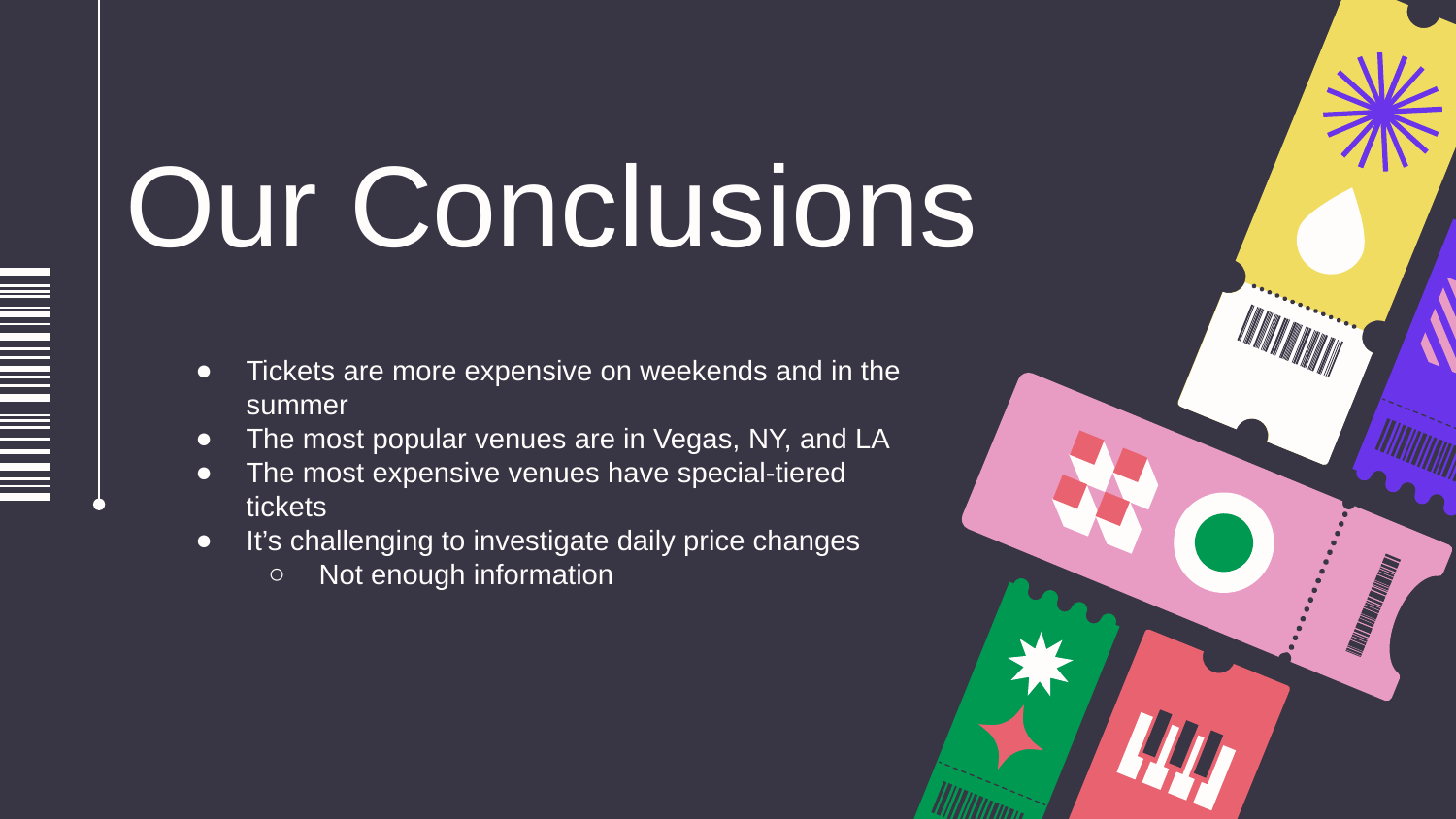

# Our Conclusions

Tickets are more expensive on weekends and in the summer
The most popular venues are in Vegas, NY, and LA
The most expensive venues have special-tiered tickets
It’s challenging to investigate daily price changes
Not enough information